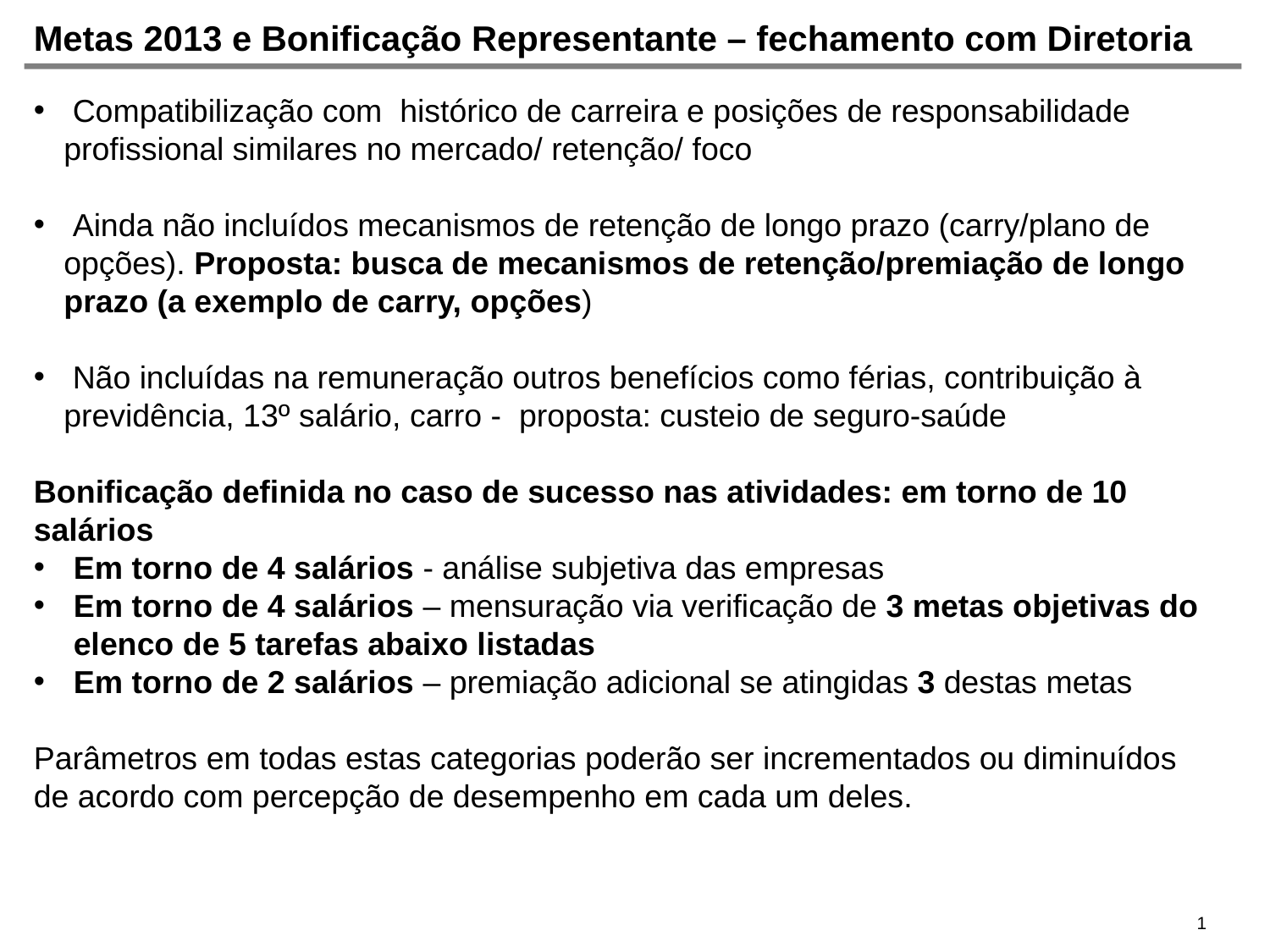

# Metas 2013 e Bonificação Representante – fechamento com Diretoria

 Compatibilização com  histórico de carreira e posições de responsabilidade profissional similares no mercado/ retenção/ foco

 Ainda não incluídos mecanismos de retenção de longo prazo (carry/plano de opções). Proposta: busca de mecanismos de retenção/premiação de longo prazo (a exemplo de carry, opções)

 Não incluídas na remuneração outros benefícios como férias, contribuição à previdência, 13º salário, carro -  proposta: custeio de seguro-saúde

Bonificação definida no caso de sucesso nas atividades: em torno de 10 salários
Em torno de 4 salários - análise subjetiva das empresas
Em torno de 4 salários – mensuração via verificação de 3 metas objetivas do elenco de 5 tarefas abaixo listadas
Em torno de 2 salários – premiação adicional se atingidas 3 destas metas

Parâmetros em todas estas categorias poderão ser incrementados ou diminuídos de acordo com percepção de desempenho em cada um deles.

1